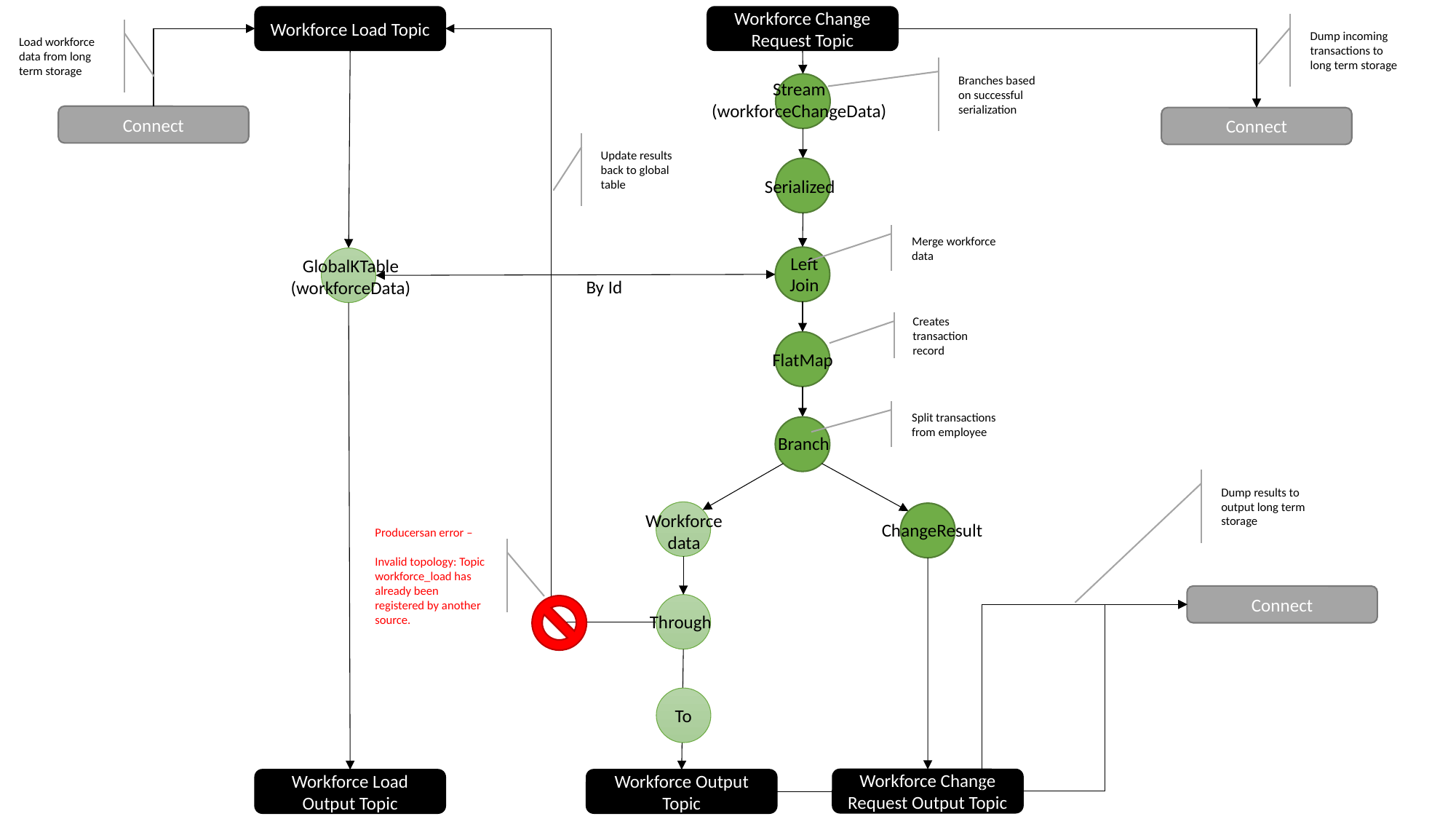

Workforce Load Topic
Workforce Change Request Topic
Dump incoming transactions to long term storage
Load workforce data from long term storage
Branches based on successful serialization
Stream
(workforceChangeData)

Connect
Connect
Update results back to global table

Serialized
Merge workforce data
Left Join

GlobalKTable
(workforceData)
By Id
Creates transaction record

FlatMap
Split transactions from employee

Branch
Dump results to output long term storage

Workforce data
ChangeResult
Producersan error –

Invalid topology: Topic workforce_load has already been registered by another source.
Connect

Through

To
Workforce Change Request Output Topic
Workforce Load Output Topic
Workforce Output Topic